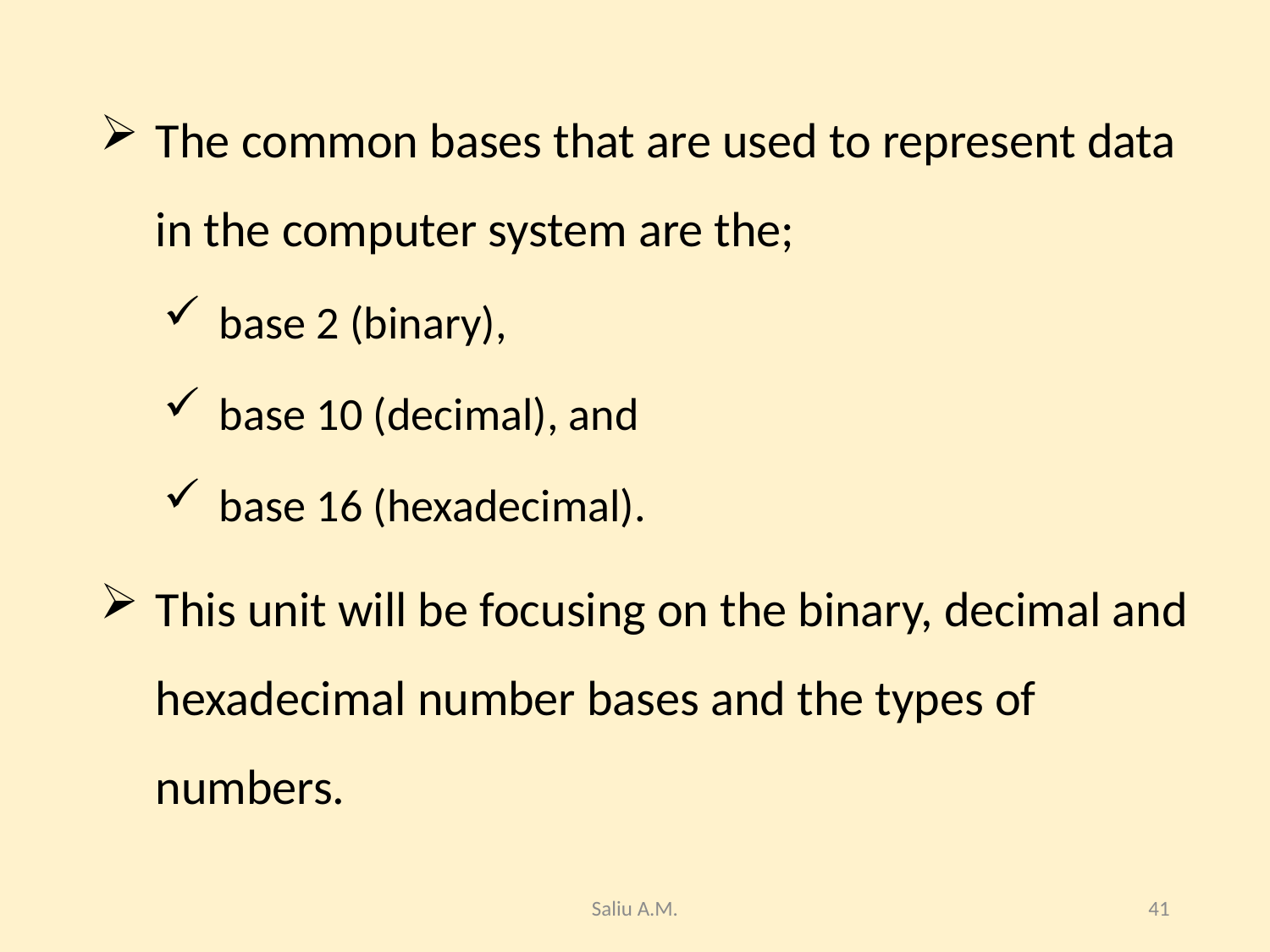

#
The common bases that are used to represent data in the computer system are the;
base 2 (binary),
base 10 (decimal), and
base 16 (hexadecimal).
This unit will be focusing on the binary, decimal and hexadecimal number bases and the types of numbers.

Saliu A.M.
41